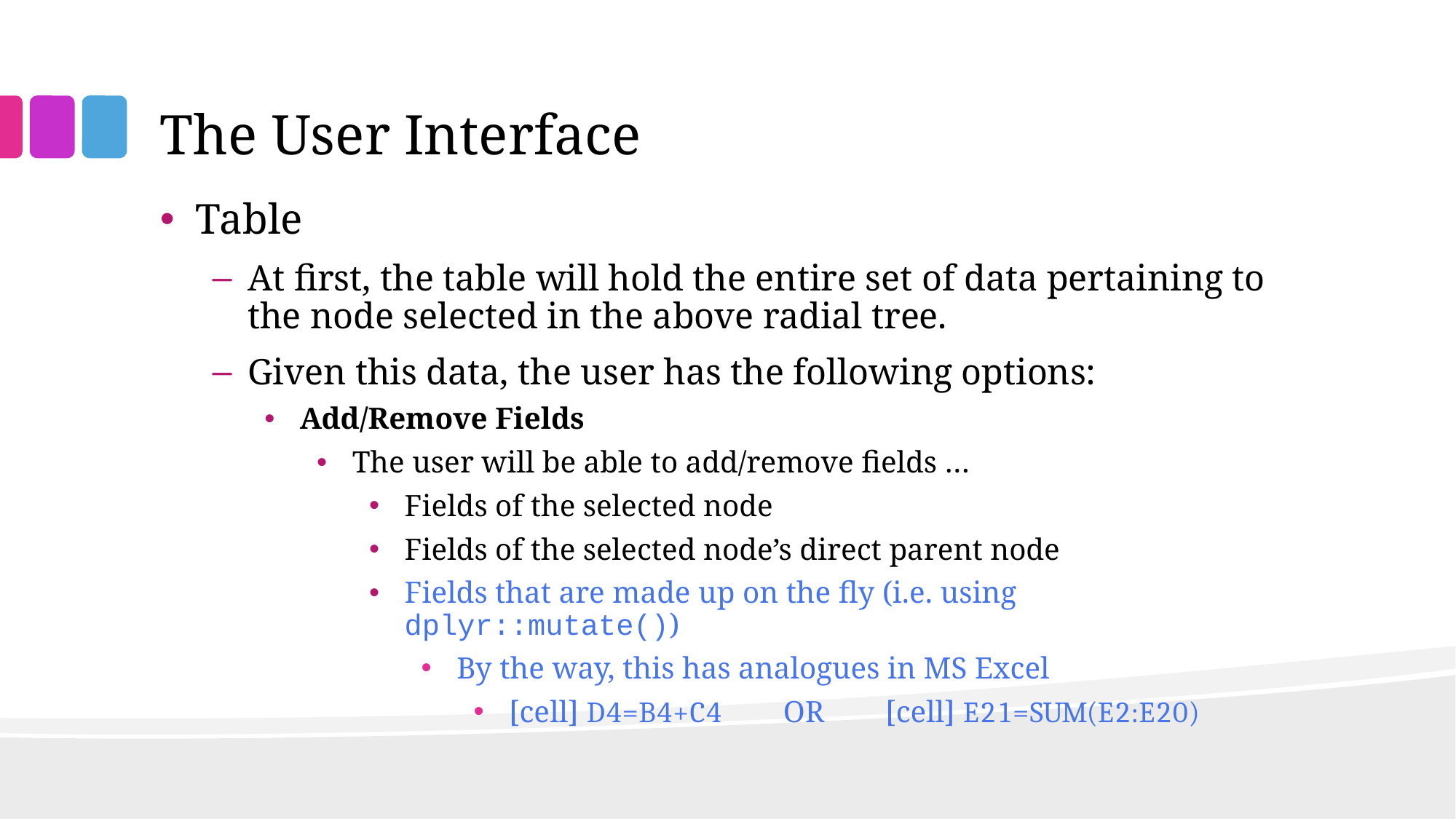

# The User Interface
Table
At first, the table will hold the entire set of data pertaining to the node selected in the above radial tree.
Given this data, the user has the following options:
Add/Remove Fields
The user will be able to add/remove fields …
Fields of the selected node
Fields of the selected node’s direct parent node
Fields that are made up on the fly (i.e. using dplyr::mutate())
By the way, this has analogues in MS Excel
[cell] D4=B4+C4        OR        [cell] E21=SUM(E2:E20)